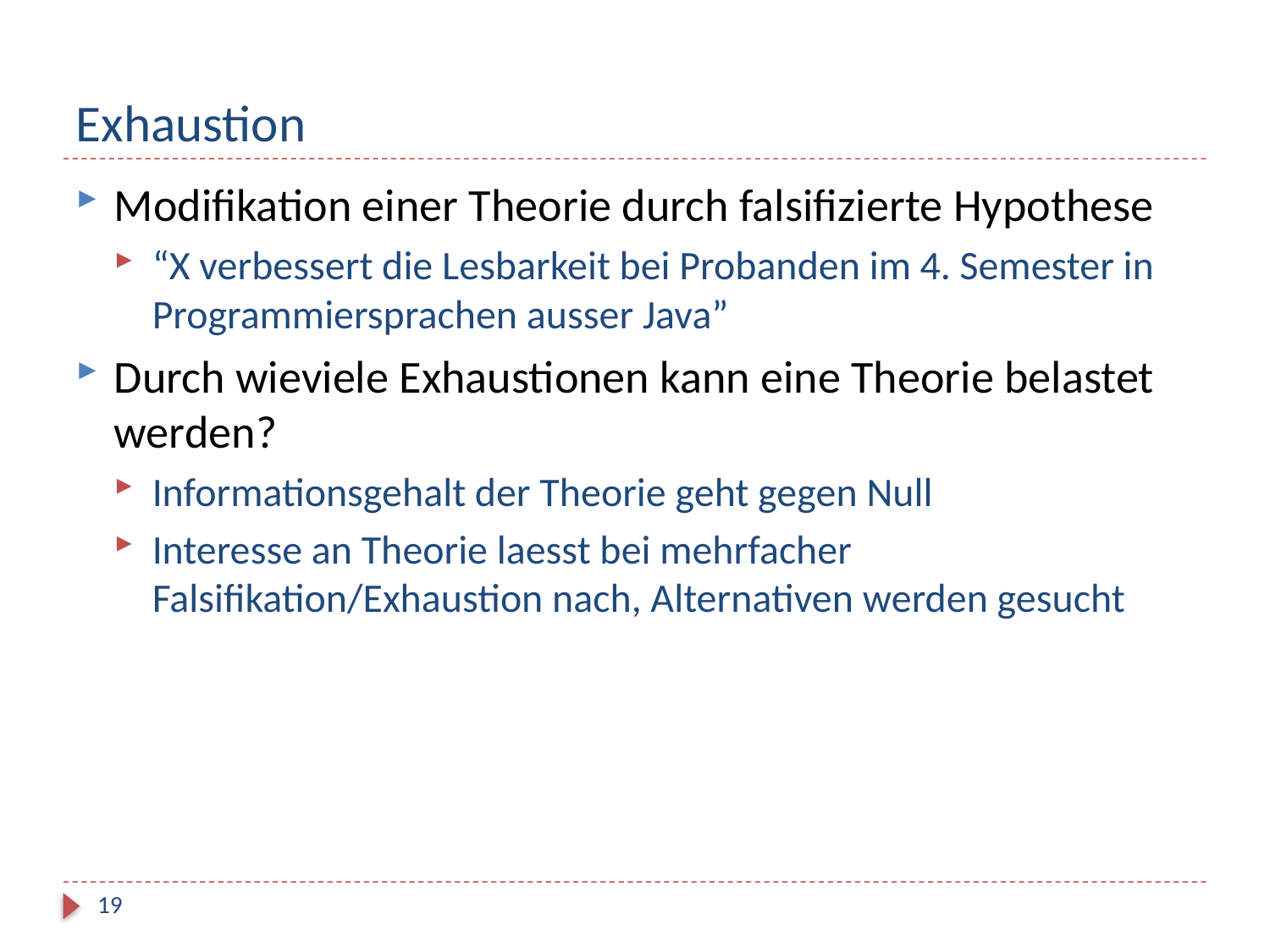

# Exhaustion
Modifikation einer Theorie durch falsifizierte Hypothese
“X verbessert die Lesbarkeit bei Probanden im 4. Semester in Programmiersprachen ausser Java”
Durch wieviele Exhaustionen kann eine Theorie belastet werden?
Informationsgehalt der Theorie geht gegen Null
Interesse an Theorie laesst bei mehrfacher Falsifikation/Exhaustion nach, Alternativen werden gesucht
19